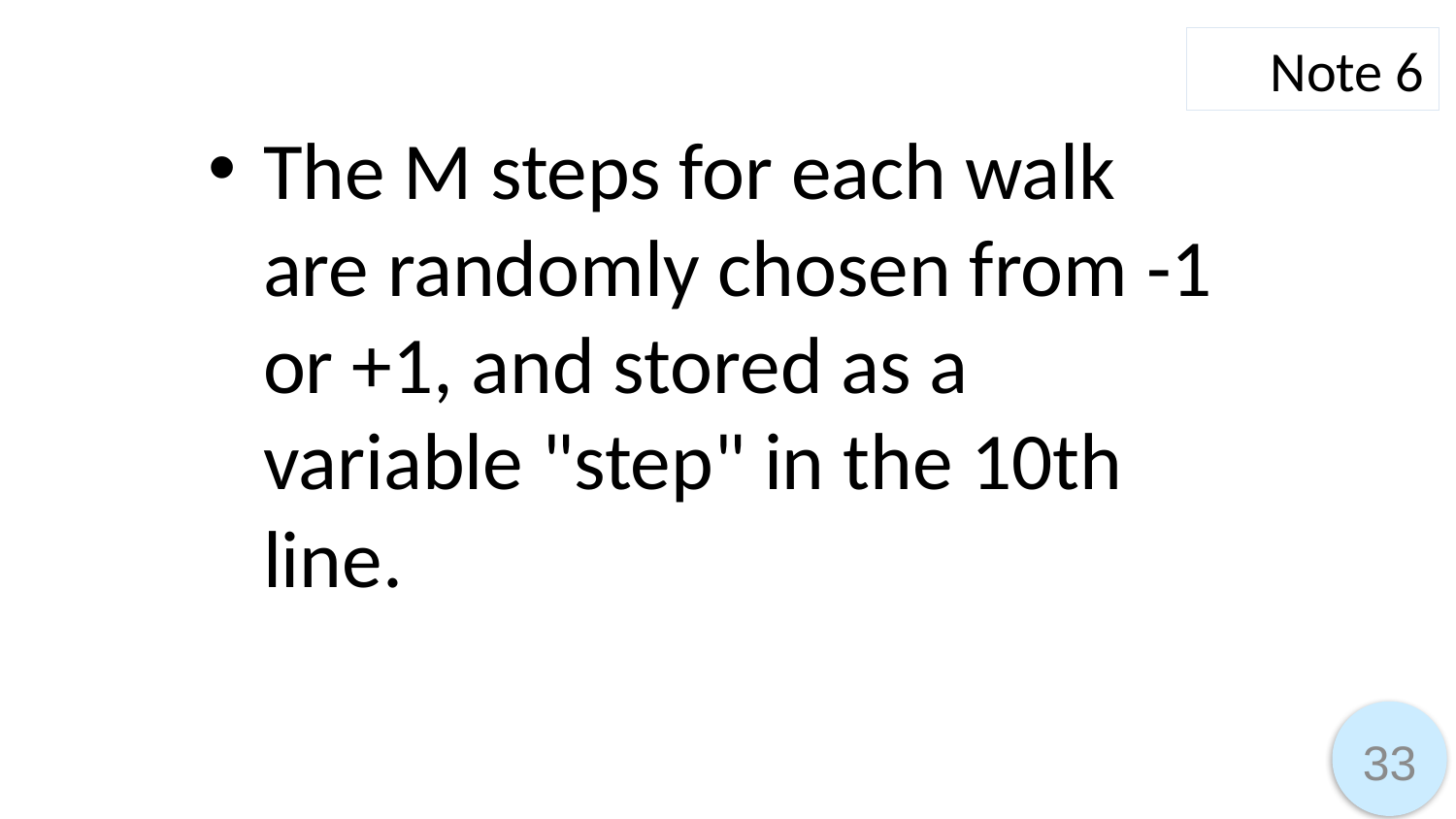

Note 6
The M steps for each walk are randomly chosen from -1 or +1, and stored as a variable "step" in the 10th line.
33